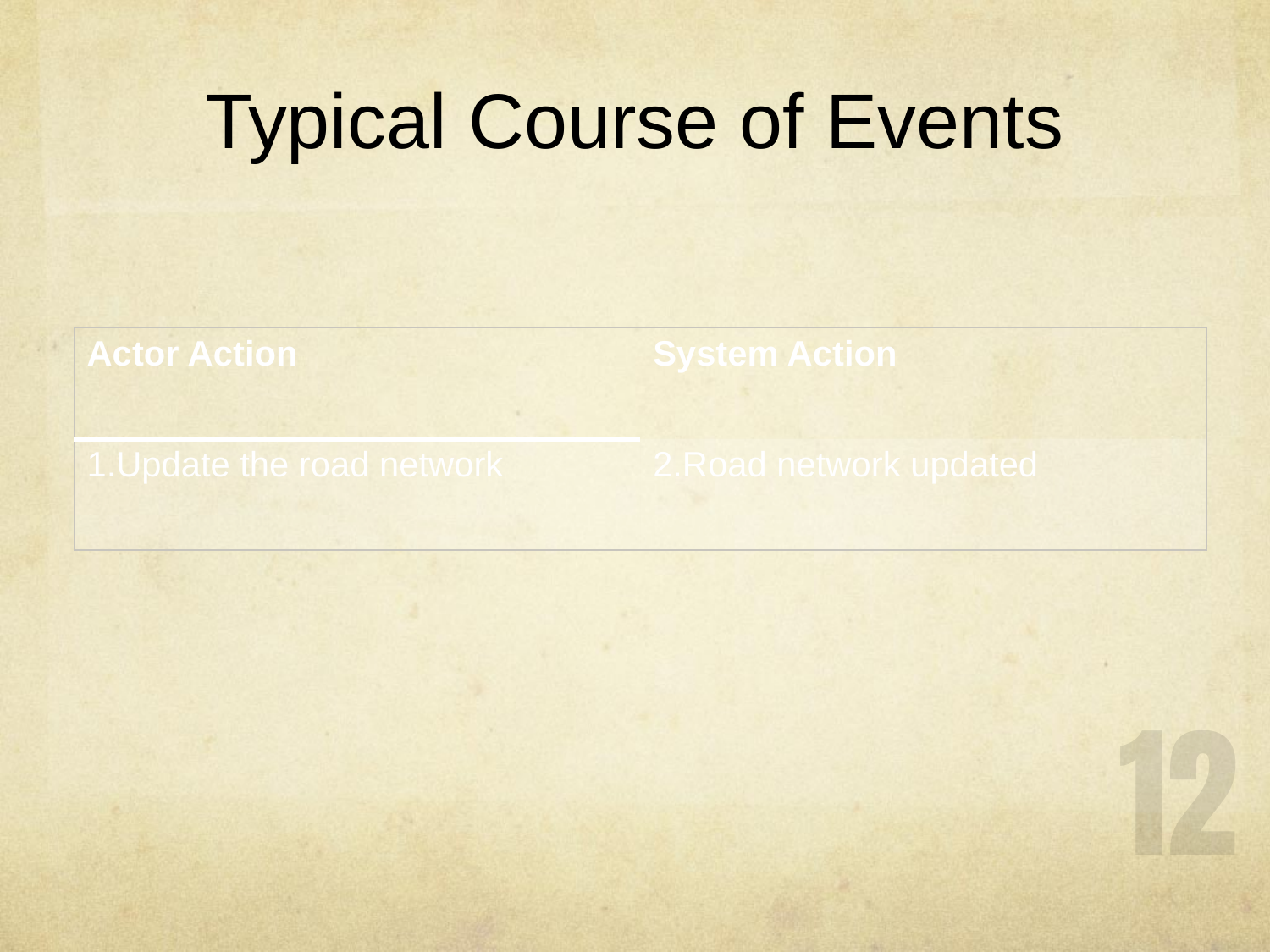

Typical Course of Events
| Actor Action | System Action |
| --- | --- |
| 1.Update the road network | 2.Road network updated |
12